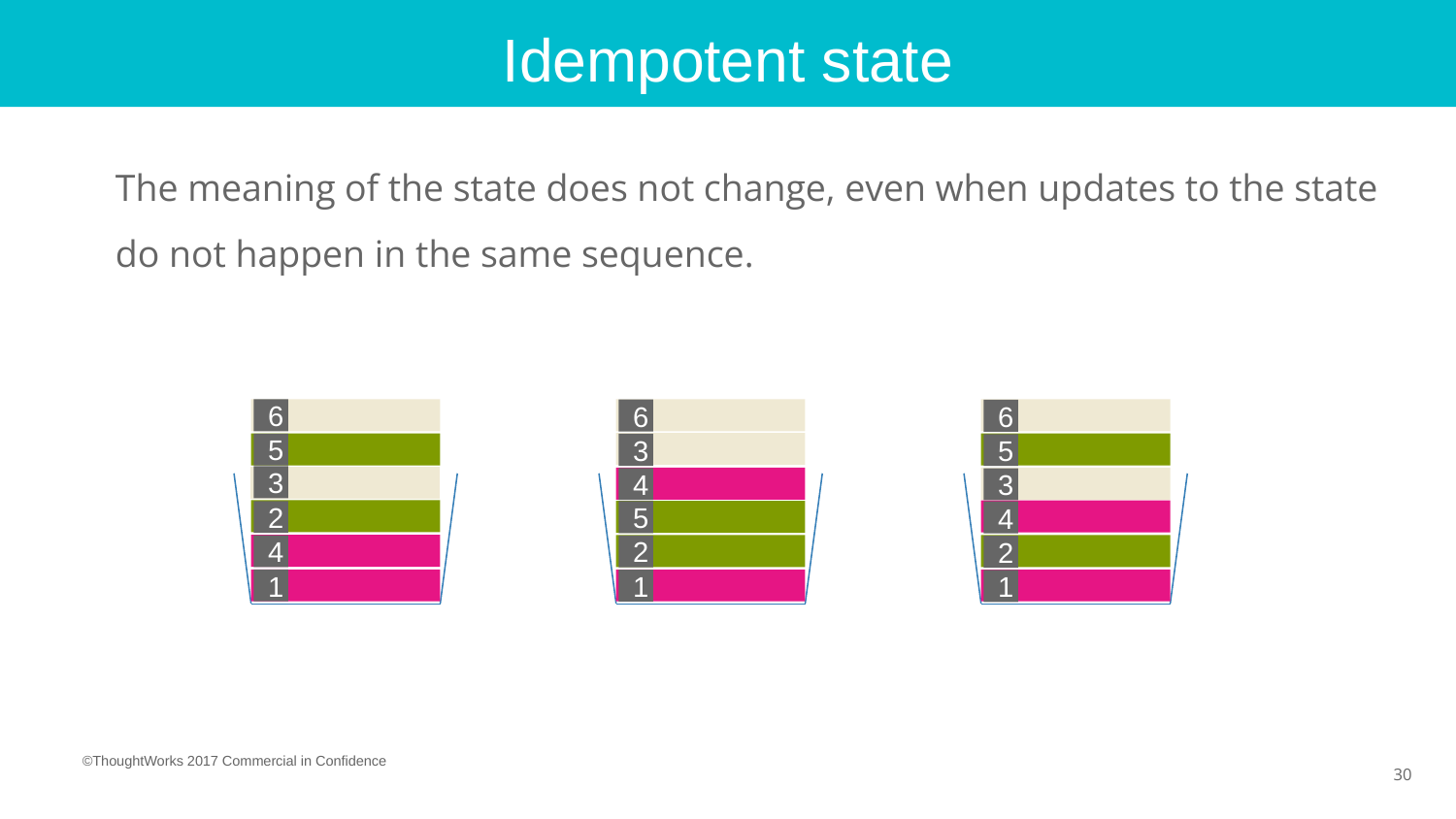

# Idempotent state
The meaning of the state does not change, even when updates to the state do not happen in the same sequence.

6
6
6

5
3
5
3

4
3

2
5
4

4
2
2

1
1
1
30